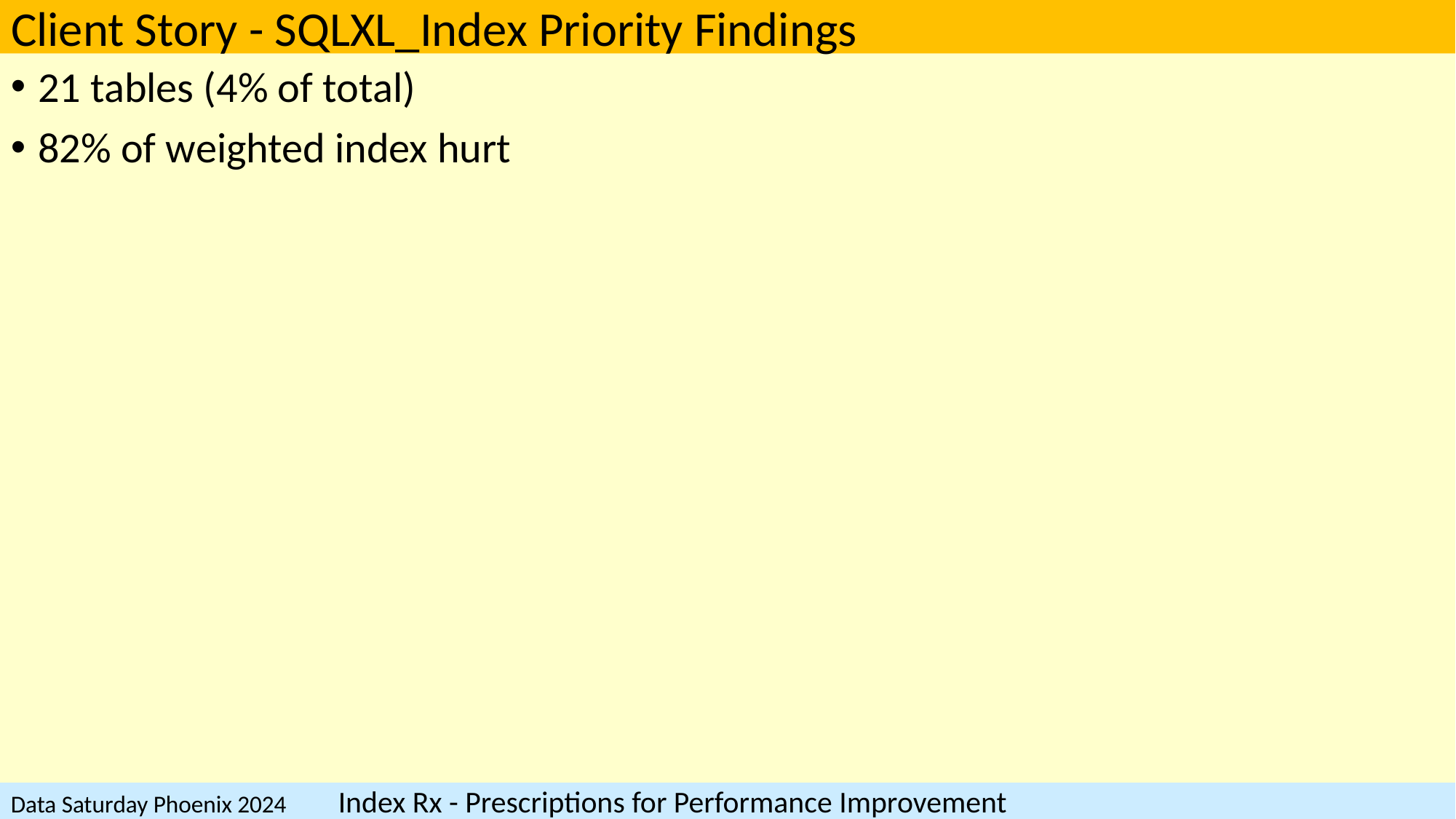

# Client Story - SQLXL_Index Priority Findings
21 tables (4% of total)
82% of weighted index hurt